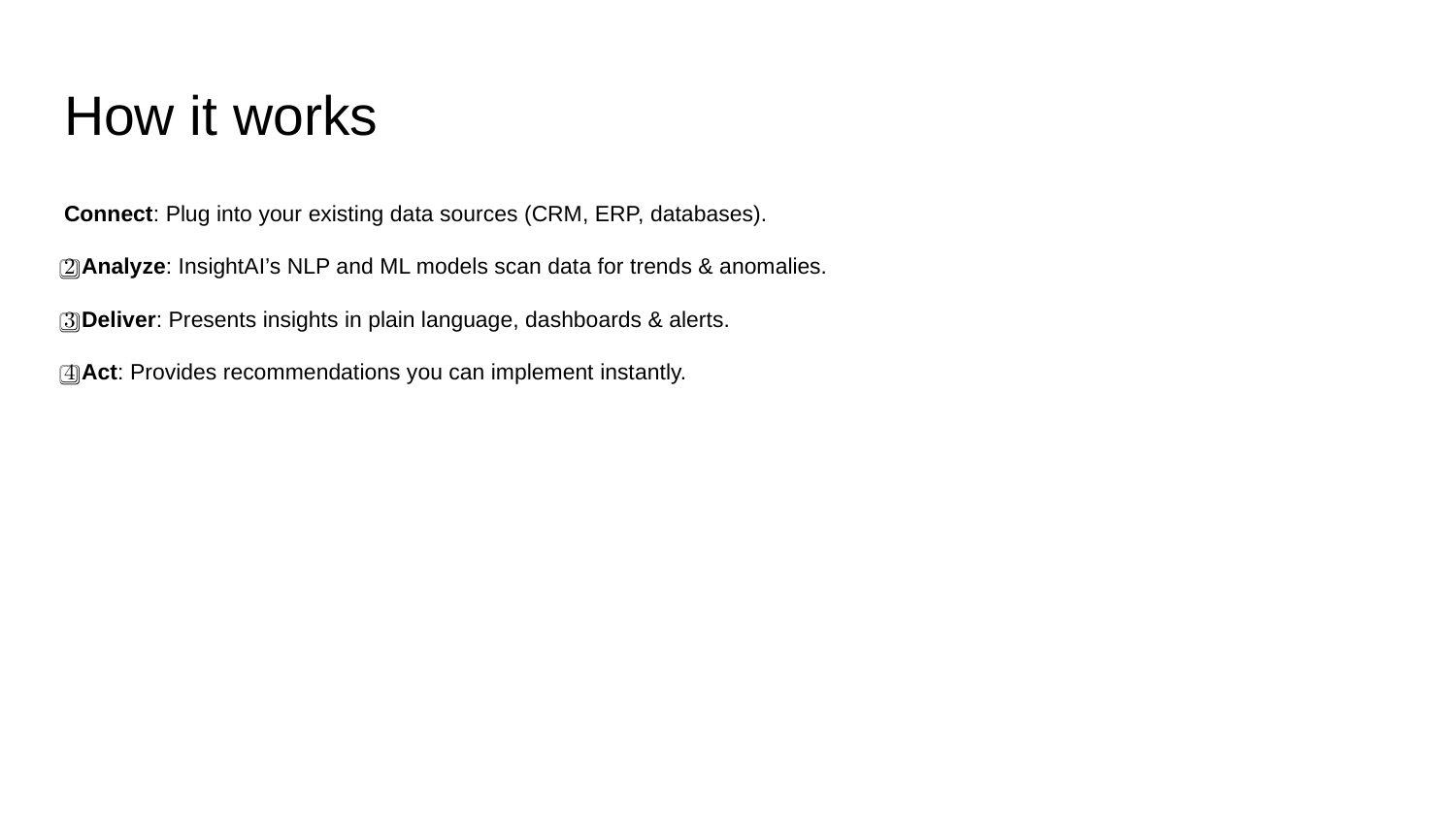

# How it works
Connect: Plug into your existing data sources (CRM, ERP, databases).
2️⃣ Analyze: InsightAI’s NLP and ML models scan data for trends & anomalies.
3️⃣ Deliver: Presents insights in plain language, dashboards & alerts.
4️⃣ Act: Provides recommendations you can implement instantly.